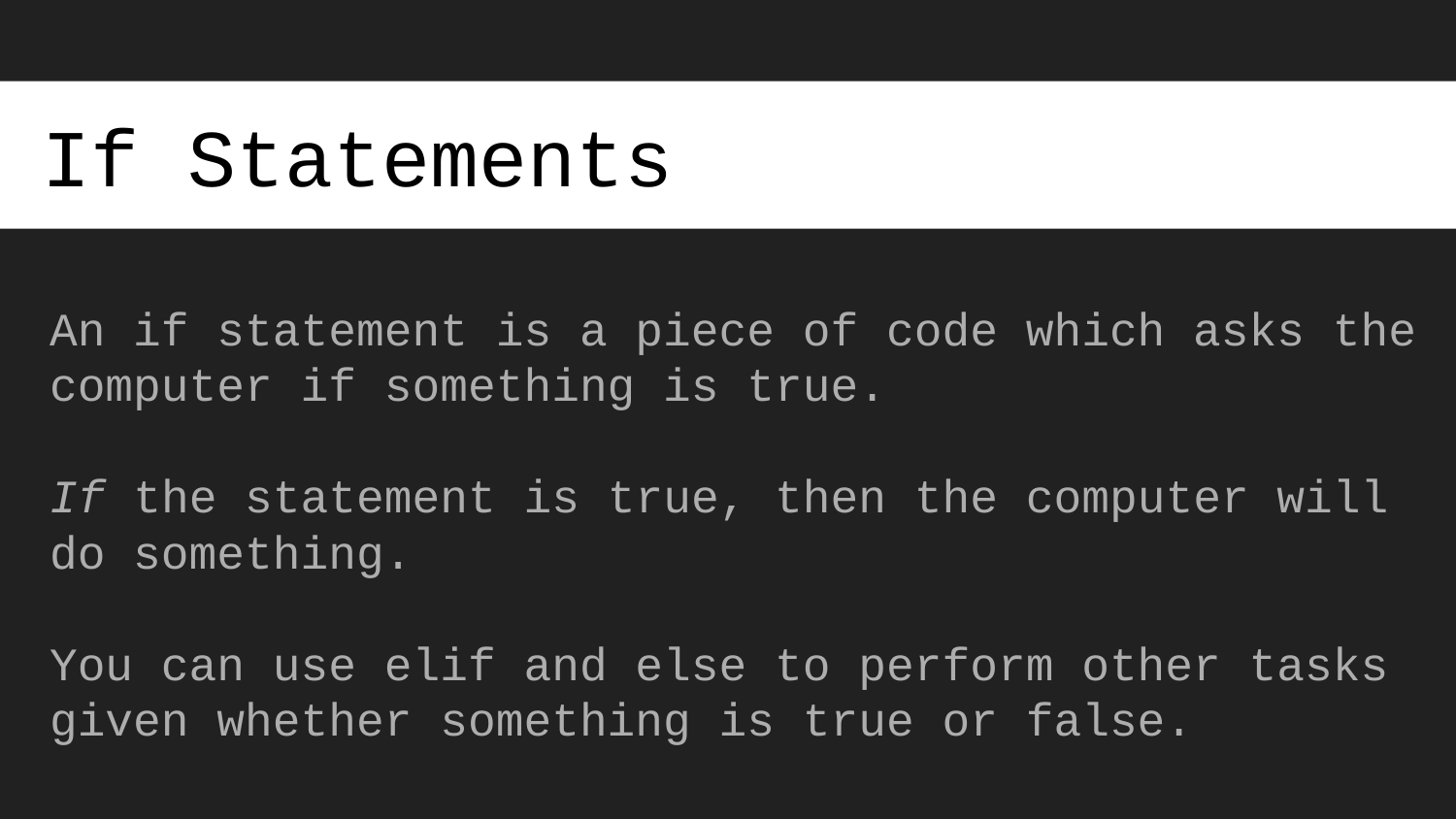

# If Statements
An if statement is a piece of code which asks the computer if something is true.

If the statement is true, then the computer will do something.

You can use elif and else to perform other tasks given whether something is true or false.